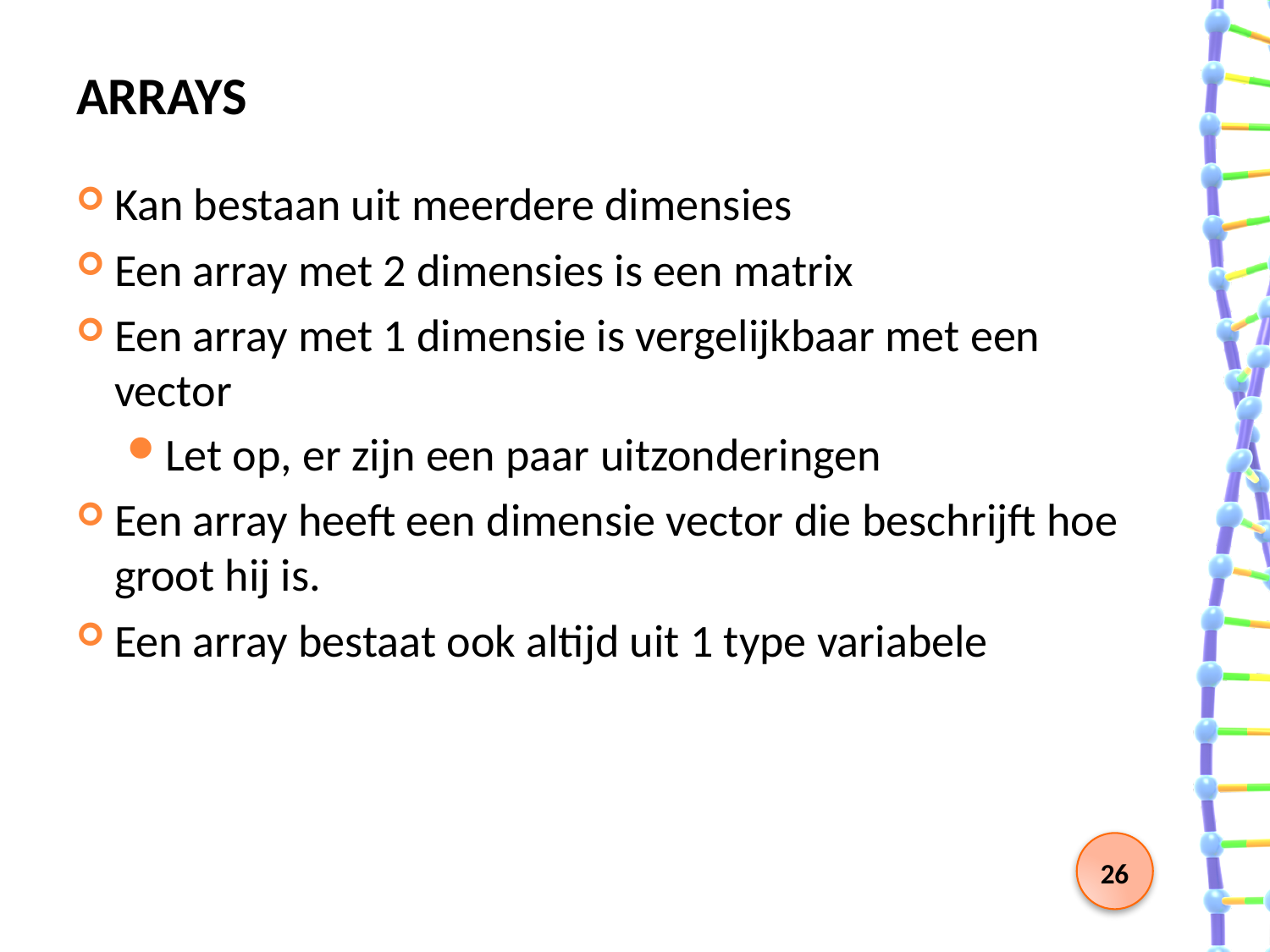

# Arrays
Kan bestaan uit meerdere dimensies
Een array met 2 dimensies is een matrix
Een array met 1 dimensie is vergelijkbaar met een vector
Let op, er zijn een paar uitzonderingen
Een array heeft een dimensie vector die beschrijft hoe groot hij is.
Een array bestaat ook altijd uit 1 type variabele
26